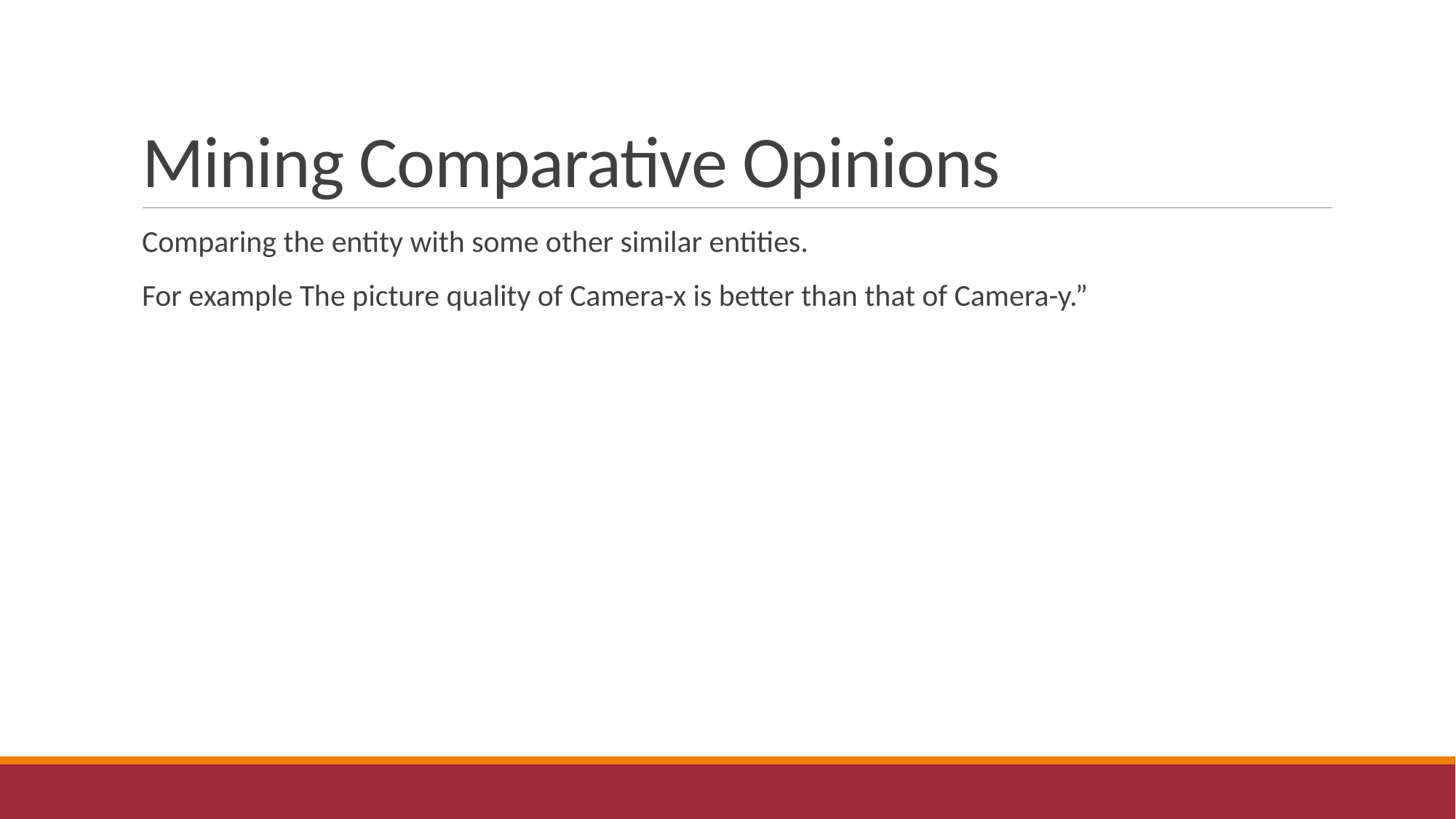

# Mining Comparative Opinions
Comparing the entity with some other similar entities.
For example The picture quality of Camera-x is better than that of Camera-y.”